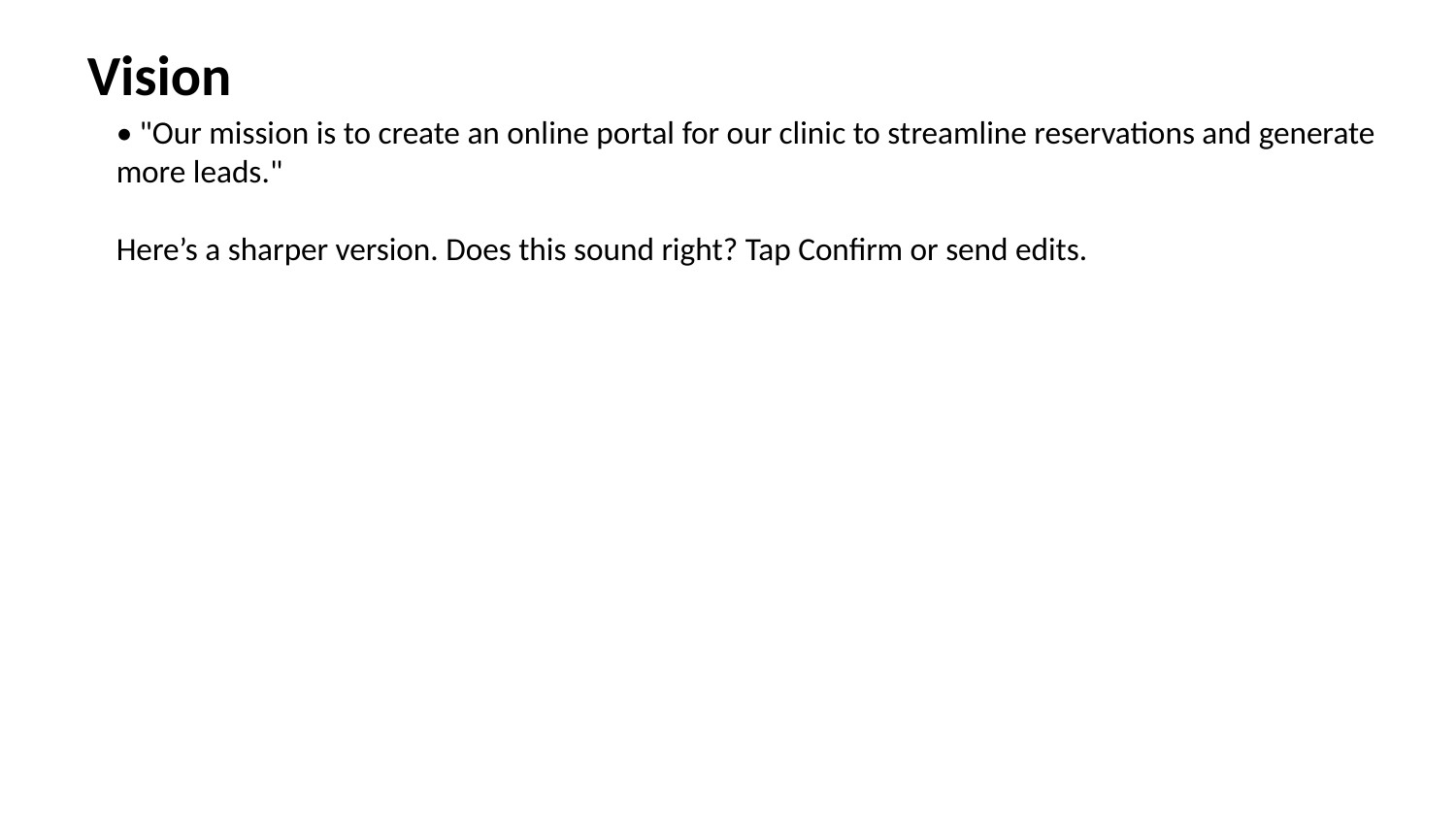

Vision
• "Our mission is to create an online portal for our clinic to streamline reservations and generate more leads."

Here’s a sharper version. Does this sound right? Tap Confirm or send edits.